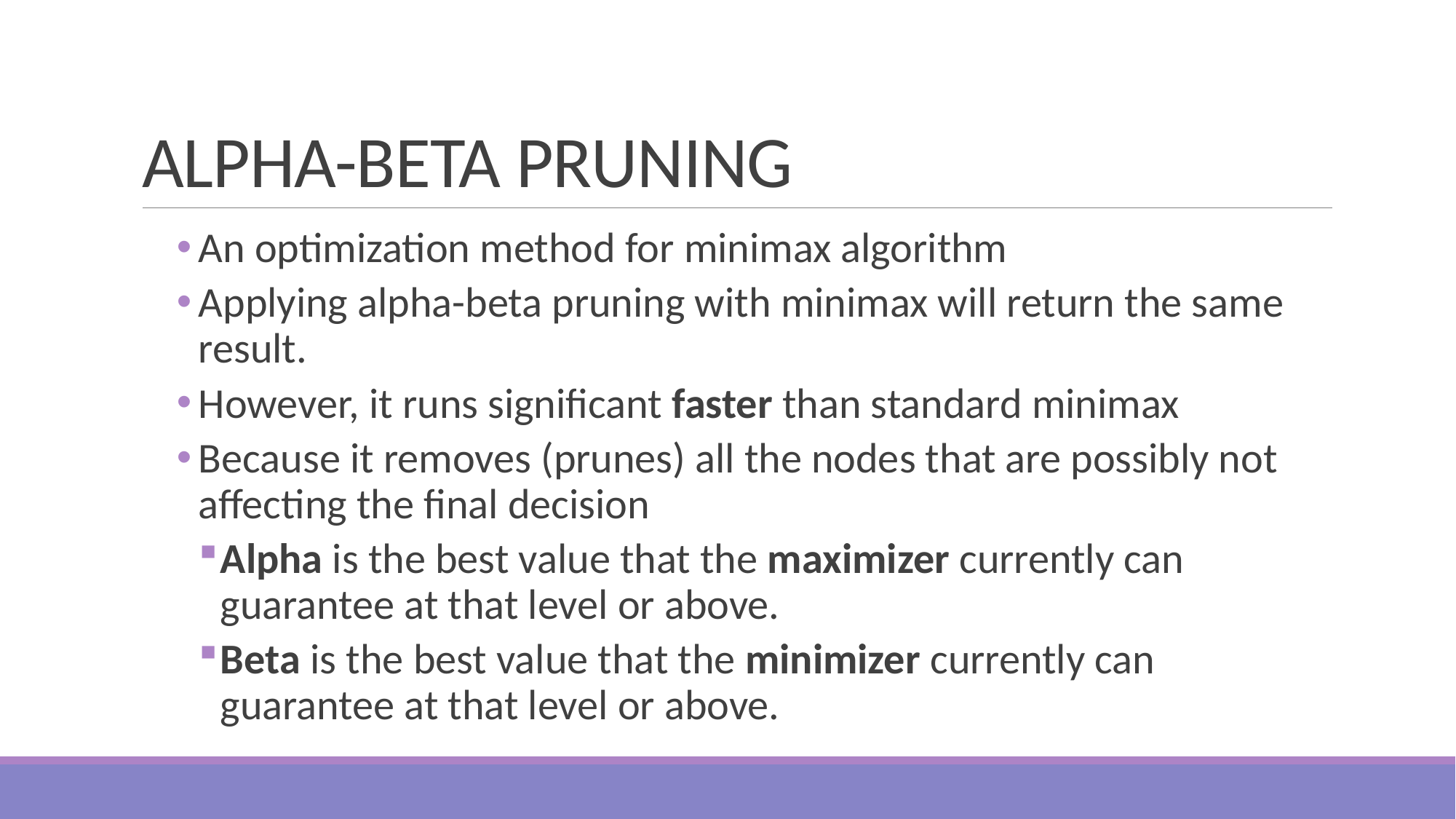

# ALPHA-BETA PRUNING
An optimization method for minimax algorithm
Applying alpha-beta pruning with minimax will return the same result.
However, it runs significant faster than standard minimax
Because it removes (prunes) all the nodes that are possibly not affecting the final decision
Alpha is the best value that the maximizer currently can guarantee at that level or above.
Beta is the best value that the minimizer currently can guarantee at that level or above.